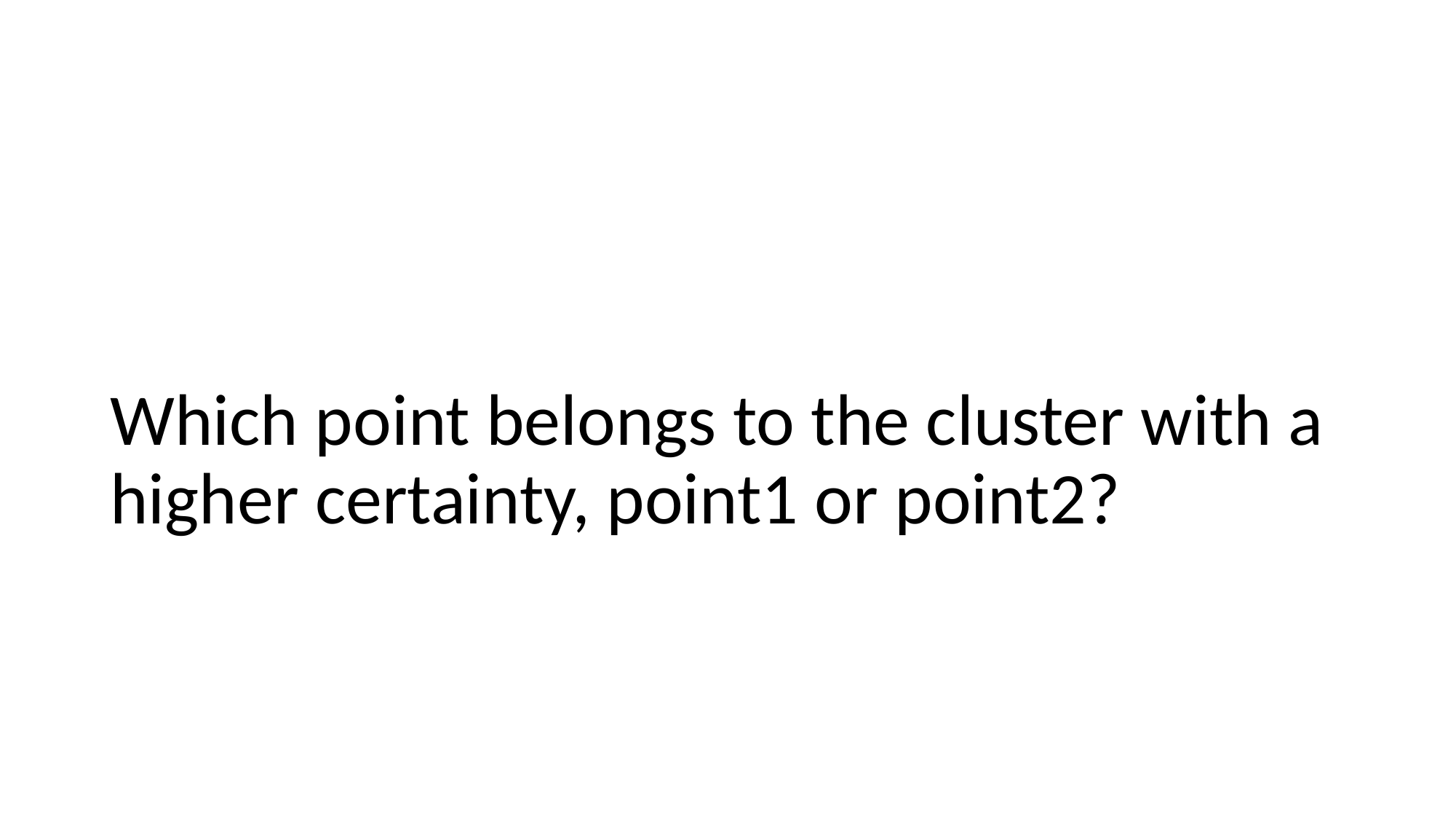

# Which point belongs to the cluster with a higher certainty, point1 or point2?